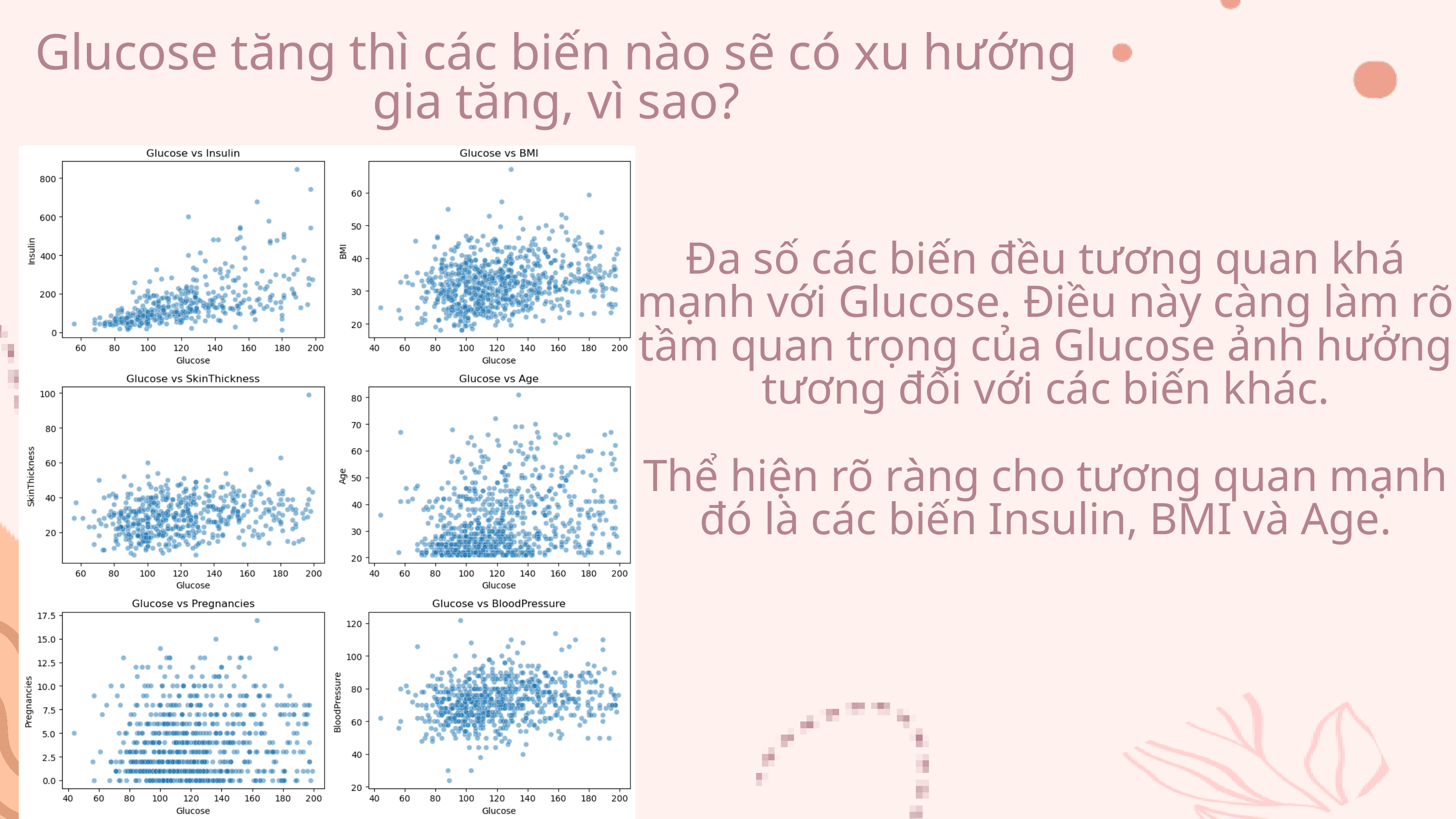

Glucose tăng thì các biến nào sẽ có xu hướng gia tăng, vì sao?

Đa số các biến đều tương quan khá mạnh với Glucose. Điều này càng làm rõ tầm quan trọng của Glucose ảnh hưởng tương đối với các biến khác.

Thể hiện rõ ràng cho tương quan mạnh đó là các biến Insulin, BMI và Age.